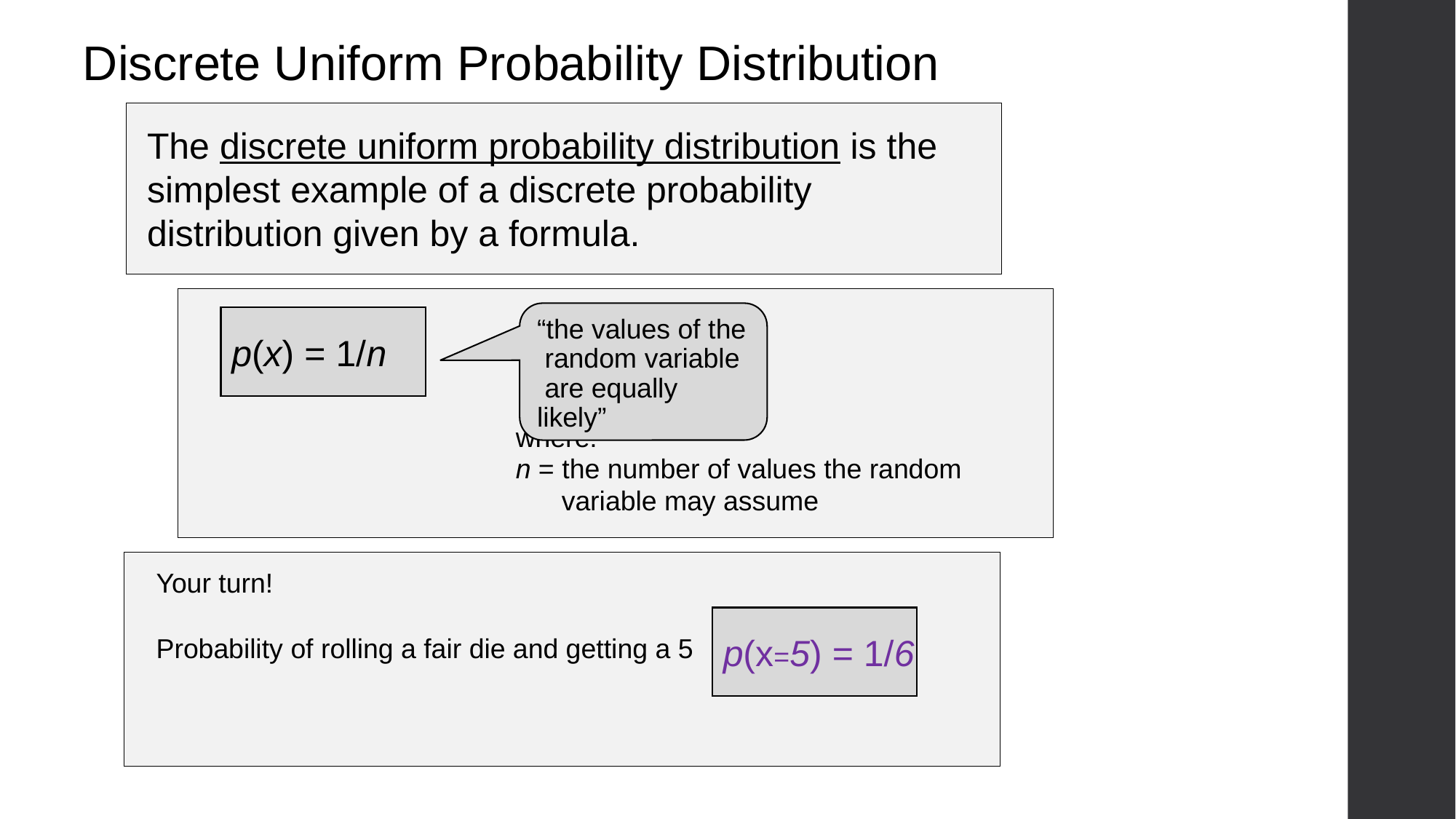

Discrete Uniform Probability Distribution
 The discrete uniform probability distribution is the
 simplest example of a discrete probability
 distribution given by a formula.

“the values of the
 random variable
 are equally likely”
p(x) = 1/n
			where:
			n = the number of values the random
	       		      variable may assume

Your turn!

Probability of rolling a fair die and getting a 5

p(x=5) = 1/6